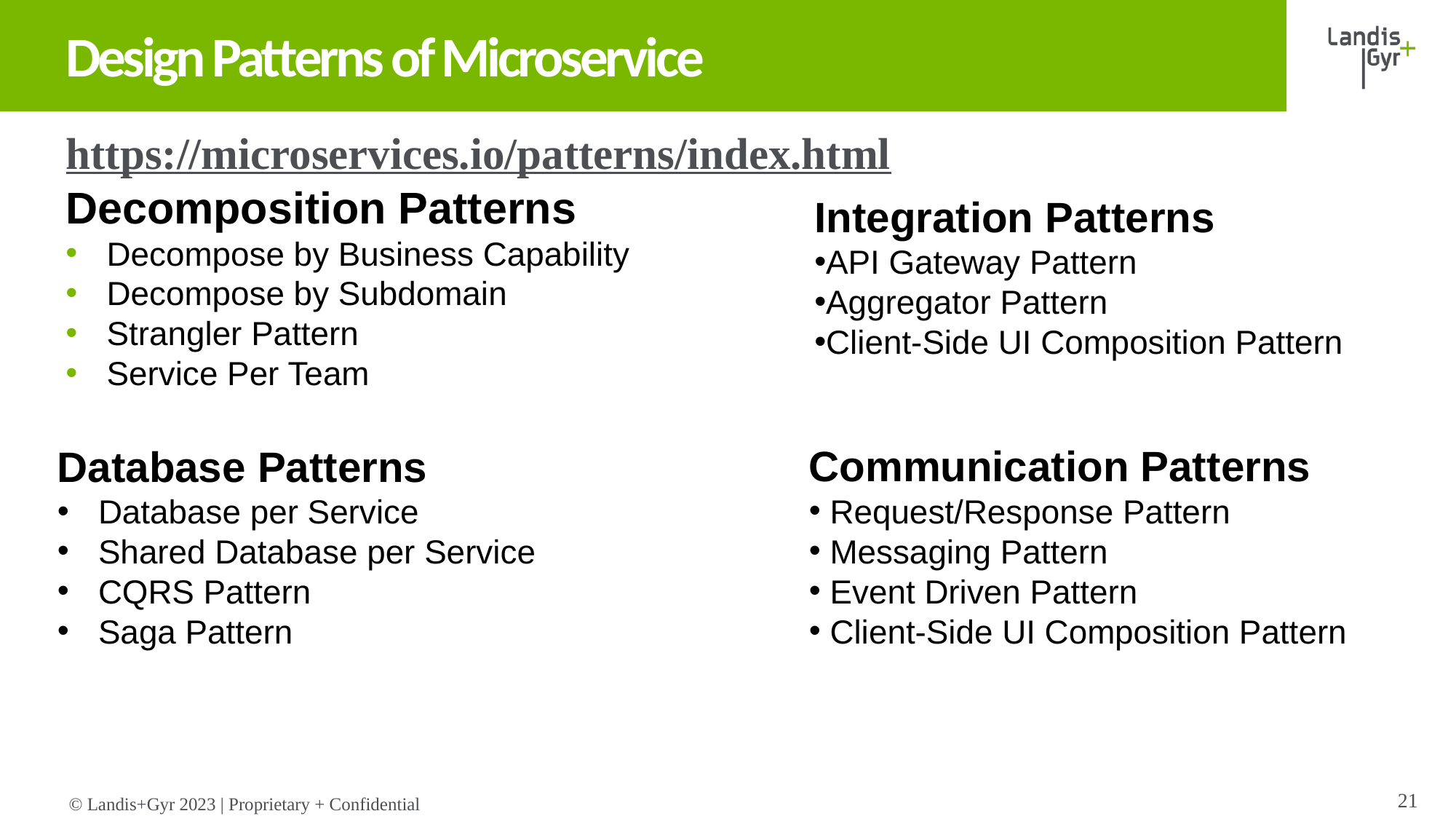

# Design Patterns of Microservice
https://microservices.io/patterns/index.html
Decomposition Patterns
Decompose by Business Capability
Decompose by Subdomain
Strangler Pattern
Service Per Team

Integration Patterns
API Gateway Pattern
Aggregator Pattern
Client-Side UI Composition Pattern
Communication Patterns
 Request/Response Pattern
 Messaging Pattern
 Event Driven Pattern
 Client-Side UI Composition Pattern
Database Patterns
Database per Service
Shared Database per Service
CQRS Pattern
Saga Pattern
21